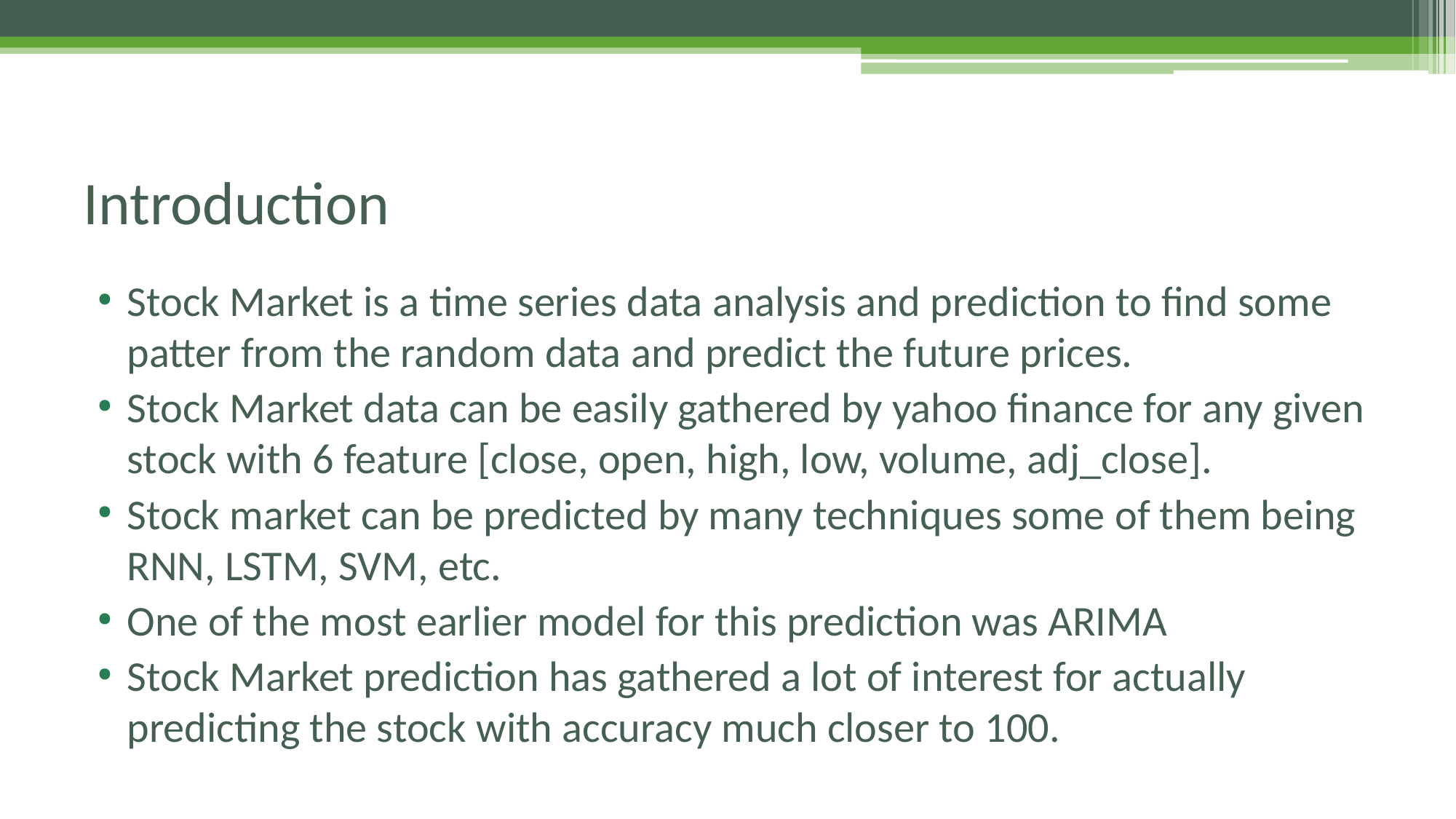

# Introduction
Stock Market is a time series data analysis and prediction to find some patter from the random data and predict the future prices.
Stock Market data can be easily gathered by yahoo finance for any given stock with 6 feature [close, open, high, low, volume, adj_close].
Stock market can be predicted by many techniques some of them being RNN, LSTM, SVM, etc.
One of the most earlier model for this prediction was ARIMA
Stock Market prediction has gathered a lot of interest for actually predicting the stock with accuracy much closer to 100.